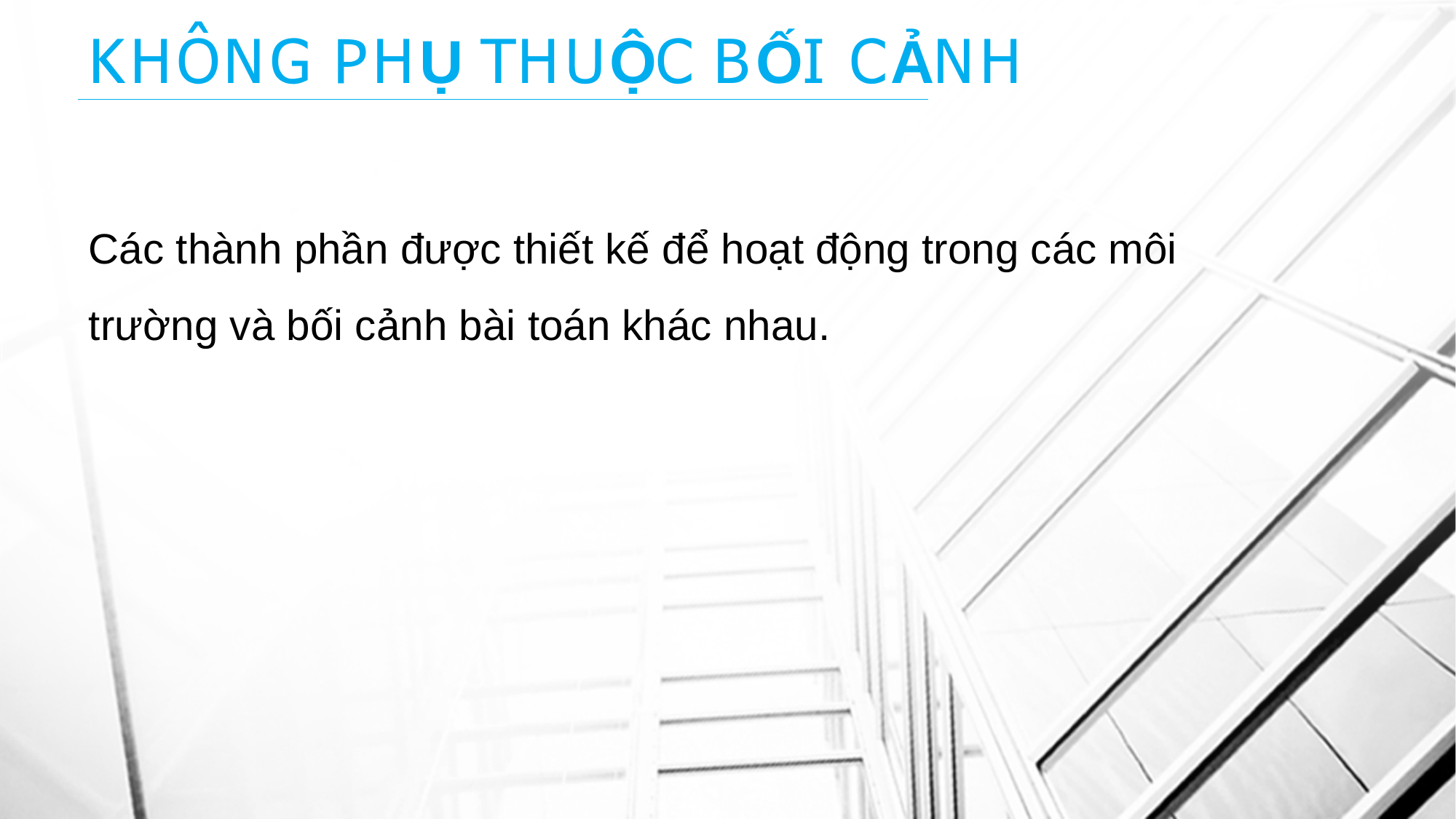

# KHÔNG PHỤ THUỘC BỐI CẢNH
Các thành phần được thiết kế để hoạt động trong các môi trường và bối cảnh bài toán khác nhau.